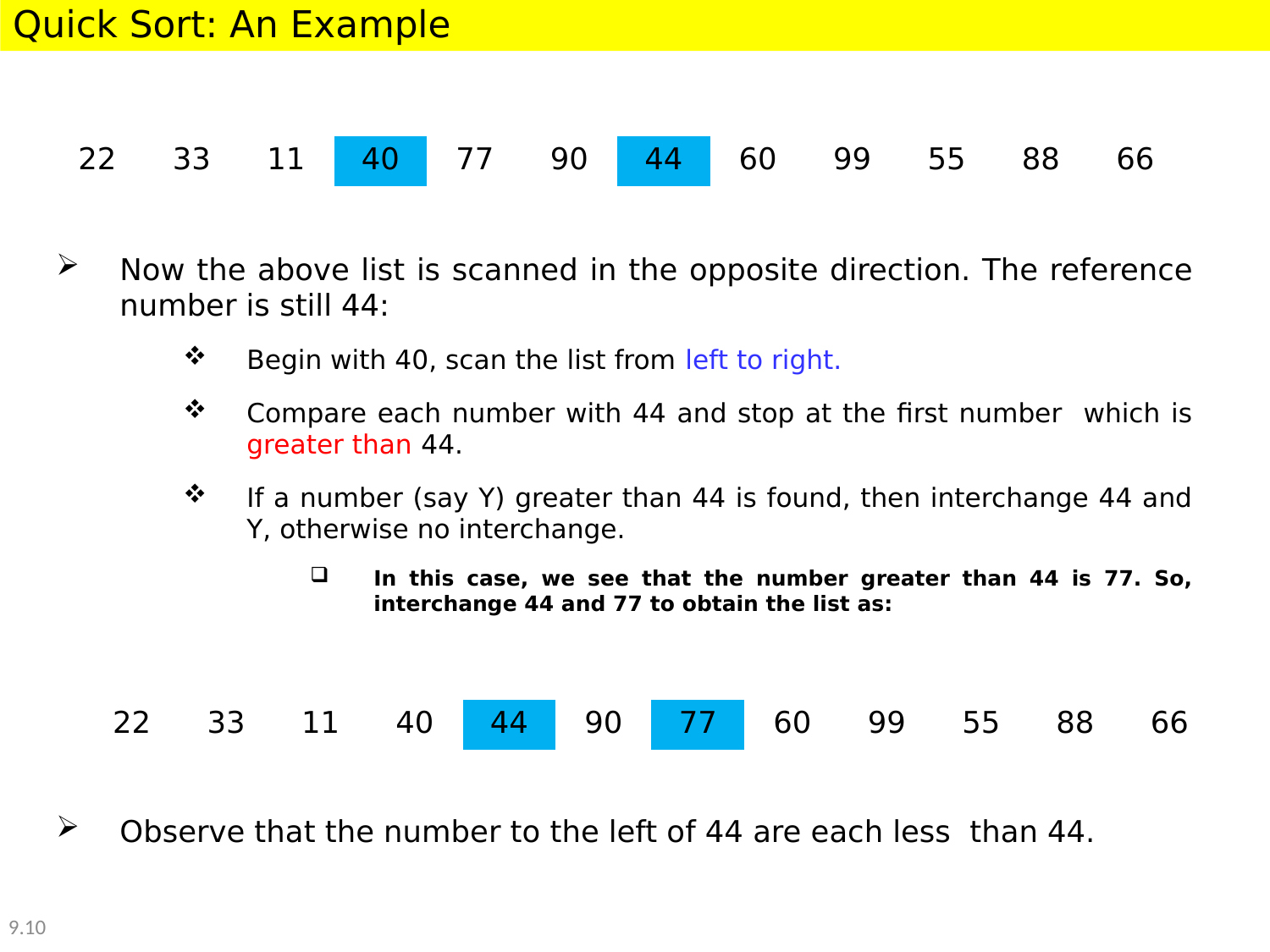

Quick Sort: An Example

Now the above list is scanned in the opposite direction. The reference number is still 44:
Begin with 40, scan the list from left to right.
Compare each number with 44 and stop at the first number  which is greater than 44.
If a number (say Y) greater than 44 is found, then interchange 44 and Y, otherwise no interchange.
In this case, we see that the number greater than 44 is 77. So, interchange 44 and 77 to obtain the list as:

Observe that the number to the left of 44 are each less  than 44.
| 22 | 33 | 11 | 40 | 77 | 90 | 44 | 60 | 99 | 55 | 88 | 66 |
| --- | --- | --- | --- | --- | --- | --- | --- | --- | --- | --- | --- |
| 22 | 33 | 11 | 40 | 44 | 90 | 77 | 60 | 99 | 55 | 88 | 66 |
| --- | --- | --- | --- | --- | --- | --- | --- | --- | --- | --- | --- |
9.10